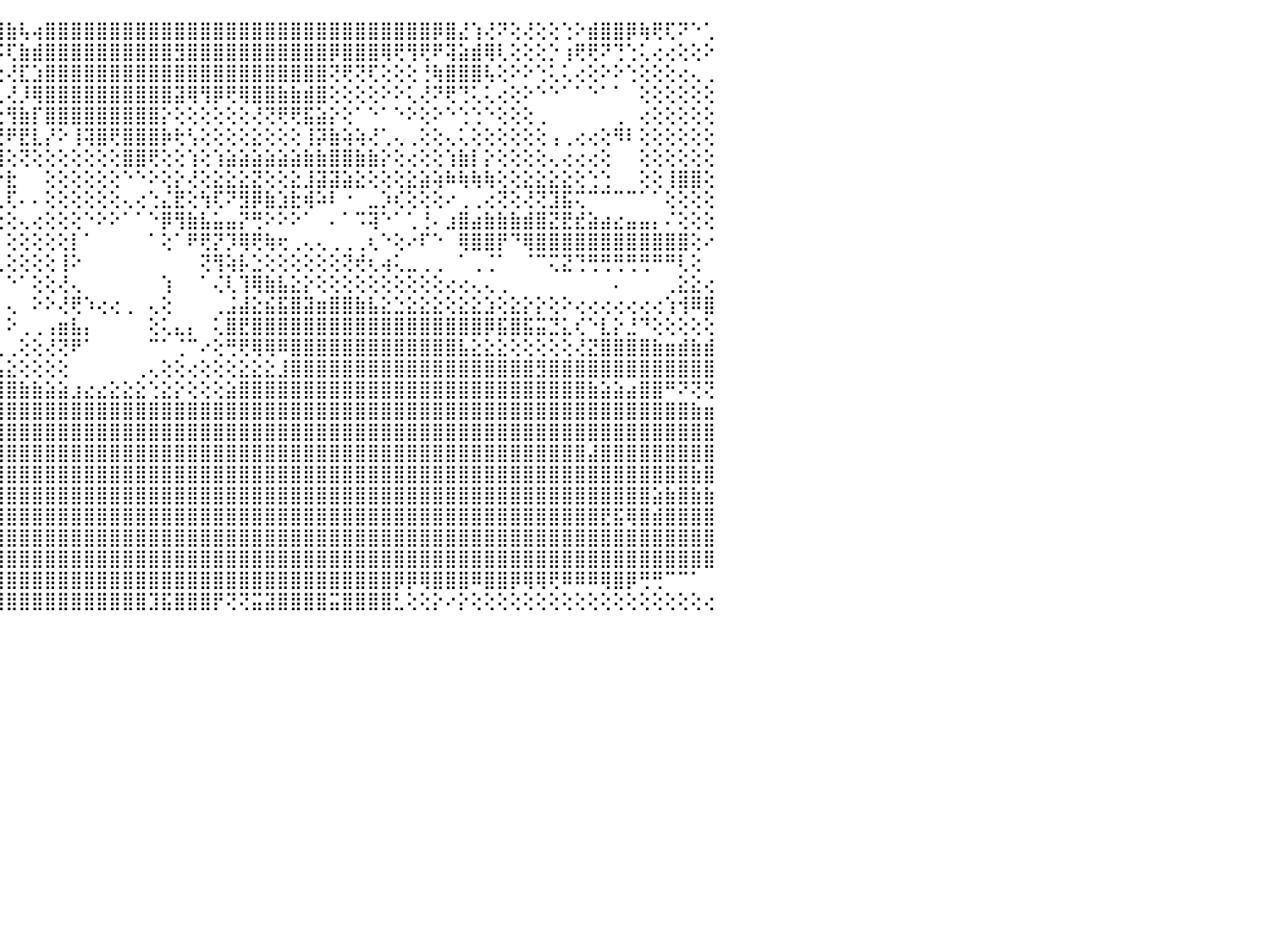

⣷⣽⡷⢕⣿⣿⣽⣯⣿⡏⢟⢟⢟⢟⢟⢟⢟⣟⣟⢝⢕⢕⢕⢕⢕⢕⢕⢹⢿⣕⢕⢜⢕⢖⢱⢕⡑⢕⢕⢕⢕⢕⢱⣿⢿⣷⢧⢴⣿⣿⣿⣿⣿⣿⣿⣿⣿⣿⣿⣿⣿⣿⣿⣿⣿⣿⣿⣿⣿⣿⣿⣿⣿⣿⣿⣿⣿⣿⡿⣿⣜⢱⢜⠝⢕⢜⢕⢕⢑⠕⣾⣿⣿⡿⢷⢟⢏⠝⠑⢁⠀
⣿⣽⣿⢇⣽⣿⣿⣿⣿⡇⠁⠁⠁⠁⠁⠁⠁⠘⠙⠙⠁⠁⠁⠁⠁⠁⠁⠁⠁⠀⠀⠑⠁⠕⠕⢕⢕⢜⢕⢇⢵⢵⢸⢷⡯⢏⣷⣾⣿⣿⣿⣿⣿⣿⣿⣿⣿⣿⣻⣿⣿⣿⣿⣿⣿⣿⣿⣿⣿⣿⡿⣿⣿⣿⢿⢟⢻⢟⠟⢽⣵⣾⢿⢇⢕⢕⢕⡑⢰⢟⢟⠝⢙⢑⢅⢔⢔⢕⢕⠕⠀
⣿⣻⣟⡇⣽⣿⣿⣿⣿⣿⠀⠀⠀⠀⠀⠀⠀⠀⠀⠀⠀⠀⠀⠀⠀⠀⠀⠀⢔⢔⢔⢄⢀⠀⢄⠀⠀⠑⠕⢕⢕⢕⢕⢪⢕⢜⣏⣱⣿⣿⣿⣿⣿⣿⣿⣿⣿⣿⣿⣿⣿⣿⣿⣿⣿⣿⣿⣿⣿⣿⢝⢟⢝⢏⢕⢕⢕⢘⢷⣿⣿⣿⢧⢕⠕⠕⢑⢅⢅⢔⢕⠕⠕⢑⢕⢕⢕⢔⢄⢀⠀
⣿⣽⡿⡕⢸⣾⣟⣿⣿⣟⠀⠀⠀⠀⠀⠀⠀⠀⠀⠀⠀⠀⠀⠀⠀⠀⠀⠀⠕⢕⢕⢕⢕⠕⢕⠀⠀⠀⠀⠁⠕⢕⢕⣼⢇⢜⡸⢿⣿⣿⣿⣿⣿⣿⣿⣿⣿⣿⣽⢿⢻⡿⢟⢿⣿⣿⣷⣷⣾⣿⢕⢕⢕⢕⠕⠕⢅⢜⠝⢟⢙⢅⢅⢔⢕⠕⠑⠑⠁⠁⠑⠁⠁⠀⢕⢕⢕⢕⢕⢕⠀
⣿⣿⣿⣵⢸⣯⣯⣿⣿⣿⠀⠀⠀⠀⠀⠀⠀⢀⢄⢔⢔⢄⢀⠀⠀⠀⠀⠀⠀⢕⢑⢑⠄⢀⢕⢑⢀⠀⠀⠀⢀⢕⣧⡻⢕⢻⣷⡏⣿⣿⣿⣿⣿⣿⣿⣿⣿⡕⢕⢕⢕⢕⢕⢕⢜⢝⢟⢟⣯⣵⡕⢕⠁⠑⠁⠑⠕⢕⠕⠑⢑⢑⠑⢕⢕⢕⢀⠀⠀⠀⠀⠀⢀⠀⢔⢕⢕⢕⢕⢕⠀
⣿⣿⣿⢵⢜⣟⣿⣻⣿⣿⠀⠀⠀⠀⠀⠀⠀⠀⠁⠁⠁⠁⠀⠀⠀⢔⢔⢐⣴⣵⣕⢔⢅⢔⢕⢕⢔⢶⢔⢔⢕⢕⢝⢟⢟⠟⣟⣇⡜⠕⢸⢽⣿⢟⣿⣿⣿⡷⢗⢣⢕⢕⢕⢕⣕⢕⢕⢕⢸⡽⣷⢵⢵⢜⢁⢄⢀⢕⢕⢄⢅⢕⢕⢕⢕⢕⢕⢠⢀⢔⢔⢕⠻⠇⢕⢕⢕⢕⢕⢕⠀
⣽⣿⣿⡸⢎⣽⢿⣿⣿⣿⢄⠀⠀⠀⠀⠀⠀⠀⠀⠀⠀⢀⢄⢔⢄⢄⢀⢀⢑⢜⢻⣿⣧⣕⢘⢕⢏⢕⢝⢕⢕⢔⢕⢕⢸⢕⢝⢕⢕⢕⢕⢕⢕⢕⣿⣿⢟⢕⢕⢱⢕⢱⣵⣵⣵⣵⣵⣵⣷⣷⣿⣿⣷⣷⡕⢕⢔⢕⢕⢱⣷⡇⡕⢕⢕⢕⢕⢄⢔⢔⢔⢕⠀⠀⢕⢕⢕⢕⢕⢕⠀
⣿⣿⣿⣜⡇⣯⣛⣿⣿⣿⡇⠀⠁⢕⢄⠀⠀⠀⢐⢰⢠⠴⢄⢶⢔⢤⢤⢠⣴⠵⢕⢜⠿⠙⠁⠀⠀⠀⠀⢀⢀⣴⣗⣾⡔⣗⠀⠀⢕⢕⢕⢕⢕⢕⠑⠑⠕⢕⡕⢜⢕⣕⣕⣕⣝⢕⢕⣕⣸⣽⣽⣵⣕⢕⢕⢕⣕⣵⢵⠷⢷⢷⢷⢕⢕⣕⣕⣕⣕⢕⢑⢑⠀⠀⢕⢕⢸⣿⣿⢕⠀
⡿⣿⣿⡏⣕⢾⢿⣿⣿⣿⡇⠀⠀⠀⠀⠀⠐⠕⠕⣷⢑⠀⢀⢄⢀⢀⢔⢔⢔⢕⢱⠷⠇⠀⠀⠀⠀⠀⠀⢱⣿⣿⣿⣿⢇⢏⠄⠄⢕⢕⢕⢕⢕⢕⢄⢔⢑⣌⣟⢕⢳⢏⠝⣻⡿⣷⣱⣗⢾⠵⠇⠐⠀⣀⡱⢎⢕⢕⢕⠔⢀⢀⢔⢝⢕⢜⢝⣹⣯⢍⠉⠉⠉⠉⠁⠁⢕⢕⢕⢕⠀
⣿⣿⣿⡏⣽⢟⣻⣿⣿⣿⡇⣴⡔⢄⠀⠀⠀⢁⢁⢙⢀⢄⢀⠁⠁⢁⠁⠑⢕⢕⢕⢔⢀⢀⢀⢐⢔⢄⢄⢜⢟⢟⡻⢏⣕⢕⢄⢔⢕⢕⢕⠑⠕⠕⠁⠁⠑⡿⢻⣷⣧⣥⣤⡝⢛⠕⠕⠕⠁⠀⠄⠁⠩⢽⠑⠁⢁⢘⠄⣰⣿⣴⣷⣷⣷⣾⣿⣝⣟⣞⣵⣴⣔⣤⣤⡄⠌⢕⢕⢕⠀
⣿⣾⣾⣿⢷⢸⡿⣿⣿⢿⣿⠝⠇⠁⢀⢀⢀⠕⠕⠕⠕⠑⠑⠑⠕⠕⠕⠄⠕⢕⣴⣶⡿⢇⢕⢕⢕⢕⢕⢕⣣⣿⣷⣿⡇⢕⢕⢕⢕⢕⡇⠁⠀⠀⠀⠀⠁⢕⠁⠟⢟⡝⡹⢿⢟⢷⢖⢀⢄⢄⢀⢀⢀⢆⠑⢕⠔⠏⠑⠀⢿⣿⣿⡟⠙⢿⣿⣿⣿⣿⣿⣿⣿⣿⣿⣿⣿⣿⢕⠔⠀
⣿⣽⣿⣿⢟⣺⣿⣿⣿⣿⣷⠀⢕⢔⢕⠑⠑⠀⠀⠀⠀⠀⠀⠀⠀⠀⠀⠀⢕⢸⣿⣿⡷⢕⣕⡹⣍⣝⡽⢿⣿⣿⣿⡿⢇⢕⢕⢕⢕⢸⠕⠀⠀⠀⠀⠀⠀⠀⠀⠀⢝⢻⢵⡧⣑⢕⢕⢕⢕⢕⢕⢝⢞⢆⢴⢅⣀⢀⢀⠀⠁⢀⢈⠁⠀⠈⠉⢍⣝⢙⢛⢛⢛⢛⢛⠛⠛⢇⢕⠀⠀
⣿⣿⣿⣿⢜⡵⢿⣿⣿⣿⣽⡔⠁⠑⠀⠀⠀⠀⠀⠀⠀⢀⣀⢀⠀⠄⠄⠄⠐⠑⢘⠝⠕⠕⠕⠕⠕⠕⠕⠕⠜⢝⢝⠑⠁⠑⠁⢕⢕⢜⢄⠀⠀⠀⠀⠀⠀⢱⠀⠀⠁⢌⢇⢹⢿⣷⣧⣕⡕⢕⢕⢕⢕⢕⢕⢕⢕⢕⢕⢔⢔⢄⢄⢀⠀⠀⠀⠀⠀⠀⠀⠀⠄⠀⠀⠀⢀⣕⣕⢔⠀
⠿⠿⠿⢟⢗⢗⢛⢛⢛⢛⢋⢑⢄⢔⢔⢕⢄⠀⠀⠀⠀⠀⠀⠀⠀⠀⠀⠀⢀⠐⠁⠀⠀⠀⣀⣀⣀⣀⠀⢀⠀⠁⠁⠀⠀⢄⠀⠕⠕⢜⢟⠱⢔⢔⢀⠀⢄⢕⠀⠀⠀⢀⣨⣼⣕⣮⣯⣿⣽⣶⣿⣿⣷⣧⣕⣑⣕⣕⣕⢕⣕⣕⣱⢕⣕⡕⡕⢕⠕⢔⢔⢔⢔⢔⢔⢔⢱⢺⠿⣿⠀
⠀⠀⠀⠀⢄⢔⢕⢕⢕⢕⢕⢕⢕⢕⢕⣱⢕⢔⢅⢅⢄⢄⢄⢐⣔⠔⡅⣅⣵⣴⡀⠀⠀⠀⢋⢾⠿⠿⠀⠀⠀⠀⠀⠀⠀⠕⢀⢀⢠⣶⣧⡄⠀⠀⠀⠀⢕⢅⣄⡄⠀⢅⣿⣟⣿⣿⣿⣿⣿⣿⣿⣿⣿⣿⣿⣿⣿⣿⣿⣿⣿⣿⡿⣯⣿⣯⣭⣙⣅⢎⠑⣇⡕⣘⠙⢕⢕⢕⢕⢕⠀
⣔⣔⣔⡕⢕⢼⢵⢵⢕⢅⢗⣇⣕⣕⣕⣱⣵⣵⣷⢷⢷⢾⢿⢿⣿⣿⣟⠟⢻⢝⢕⢀⢀⢀⢀⢀⢀⢀⢀⢀⢀⢀⢀⢀⢀⢀⢕⢕⢜⢝⠟⠁⠀⠀⠀⠀⠉⠁⢈⠉⠔⢕⢛⢟⢿⢿⠿⣿⣿⣿⣿⣿⣿⣿⣿⣿⣿⣿⣿⣿⣧⣕⣕⣕⢕⢕⢕⢕⢕⢜⣝⣿⣿⣿⣿⣷⣶⣾⣷⣾⠀
⣵⣵⣵⣵⣷⣷⣷⣾⣿⣿⣿⣿⣿⣿⣿⣿⣷⣷⣷⣷⣷⣷⣿⣿⣿⣿⣿⣷⣷⣷⣷⣷⣷⣥⣵⣵⣧⣵⣥⣥⣵⣵⣵⣵⣥⣕⢕⢕⢕⢕⠀⠀⠀⠀⠀⢀⢄⢕⢕⢔⢕⢕⢕⣕⣕⣕⣸⣿⣿⣿⣿⣿⣿⣿⣿⣿⣿⣿⣿⣿⣿⣿⣿⣿⣿⣿⣻⣿⣿⣿⣿⣿⣿⣿⣿⣿⣿⣿⣿⣿⠀
⣿⣿⣿⣿⣿⣿⣿⣿⡿⣿⣷⣿⣋⢏⢟⠻⠿⣿⣿⣿⢿⣿⣿⣿⣿⣿⣿⣿⣿⣿⣿⣿⣿⣿⣿⣿⣿⣿⣿⣿⣿⣿⣿⣿⣿⣿⣷⣷⣵⣵⣰⣔⣔⣕⣕⣕⢑⣕⡕⢕⢕⢕⣵⣿⣿⣿⣿⣿⣿⣿⣿⣿⣿⣿⣿⣿⣿⣿⣿⣿⣿⣿⣿⣿⣿⣿⣿⣿⣿⣿⣷⣵⣵⣴⣿⣿⠛⠝⢝⢝⠀
⣛⣿⣽⣧⣤⣿⣿⣿⣷⣶⣶⣿⣷⣵⣶⣷⣾⣿⣿⣿⣿⣿⣿⣿⣿⣿⣿⣿⣿⣿⣿⣿⣿⣿⣿⣿⣿⣿⣿⣿⣿⣿⣿⣿⣿⣿⣿⣿⣿⣿⣿⣿⣿⣿⣿⣿⣿⣿⣿⣿⣿⣿⣿⣿⣿⣿⣿⣿⣿⣿⣿⣿⣿⣿⣿⣿⣿⣿⣿⣿⣿⣿⣿⣿⣿⣿⣿⣿⣿⣿⣿⣿⣿⣿⣿⣿⣿⣿⣷⣶⠀
⣷⣿⣿⣿⣿⣿⣿⣿⣿⣿⣿⣿⣿⣿⣿⣿⣿⣿⣿⣿⣿⣿⣿⣿⣿⣿⣿⣿⣿⣿⣿⣿⣿⣿⣿⣿⣿⣿⣿⣿⣿⣿⣿⣿⣿⣿⣿⣿⣿⣿⣿⣿⣿⣿⣿⣿⣿⣿⣿⣿⣿⣿⣿⣿⣿⣿⣿⣿⣿⣿⣿⣿⣿⣿⣿⣿⣿⣿⣿⣿⣿⣿⣿⣿⣿⣿⣿⣿⣿⣿⣿⣿⣿⣿⣿⣿⣿⣿⣿⣿⠀
⣿⣿⣿⣿⣿⣿⣿⣿⣿⣿⣿⣿⣿⣿⣿⣿⣿⣿⣿⣿⣿⣿⣿⣿⣿⣿⣿⣿⣿⣿⣿⣿⣿⣿⣿⣿⣿⣿⣿⣿⣿⣿⣿⣿⣿⣿⣿⣿⣿⣿⣿⣿⣿⣿⣿⣿⣿⣿⣿⣿⣿⣿⣿⣿⣿⣿⣿⣿⣿⣿⣿⣿⣿⣿⣿⣿⣿⣿⣿⣿⣿⣿⣿⣿⣿⣿⣿⣿⣿⣿⣼⣿⣿⣿⣿⣿⣿⣿⣿⣿⠀
⣿⣿⣿⢿⢿⢿⢿⢿⢿⢿⣿⣿⣿⣿⣿⣿⣿⣿⣿⣿⣿⣿⣿⣿⣿⣿⣿⣿⣿⣿⣿⣿⣿⣿⣿⣿⣿⣿⣿⣿⣿⣿⣿⣿⣿⣿⣿⣿⣿⣿⣿⣿⣿⣿⣿⣿⣿⣿⣿⣿⣿⣿⣿⣿⣿⣿⣿⣿⣿⣿⣿⣿⣿⣿⣿⣿⣿⣿⣿⣿⣿⣿⣿⣿⣿⣿⣿⣿⣿⣿⣿⣿⣿⣿⣿⣿⣿⣿⣷⣿⠀
⣭⢕⢕⢕⢕⢑⢕⢕⢈⣿⣿⣿⣿⣿⣿⣿⣿⣿⣿⣿⣿⣿⣿⣿⣿⣿⣿⣿⣿⣿⣿⣿⣿⣿⣿⣿⣿⣿⣿⣿⣿⣿⣿⣿⣿⣿⣿⣿⣿⣿⣿⣿⣿⣿⣿⣿⣿⣿⣿⣿⣿⣿⣿⣿⣿⣿⣿⣿⣿⣿⣿⣿⣿⣿⣿⣿⣿⣿⣿⣿⣿⣿⣿⣿⣿⣿⣿⣿⣿⣿⣿⣿⣿⣿⣿⣵⣷⣿⣷⣷⠀
⠄⠃⠈⢵⣕⣱⣶⣾⣿⣿⣿⣿⣿⣿⣿⣿⣿⣿⣿⣿⣿⣿⣿⣿⣿⣿⣿⣿⣿⣿⣿⣿⣿⣿⣿⣿⣿⣿⣿⣿⣿⣿⣿⣿⣿⣿⣿⣿⣿⣿⣿⣿⣿⣿⣿⣿⣿⣿⣿⣿⣿⣿⣿⣿⣿⣿⣿⣿⣿⣿⣿⣿⣿⣿⣿⣿⣿⣿⣿⣿⣿⣿⣿⣿⣿⣿⣿⣿⣿⣿⣿⣟⣯⢿⣿⣾⣿⣿⣿⣿⠀
⠿⢶⣿⣿⣿⣿⣿⣿⣿⣿⣿⣿⣿⣿⣿⣿⣿⣿⣿⣿⣿⣿⣿⣿⣿⣿⣿⣿⣿⣿⣿⣿⣿⣿⣿⣿⣿⣿⣿⣿⣿⣿⣿⣿⣿⣿⣿⣿⣿⣿⣿⣿⣿⣿⣿⣿⣿⣿⣿⣿⣿⣿⣿⣿⣿⣿⣿⣿⣿⣿⣿⣿⣿⣿⣿⣿⣿⣿⣿⣿⣿⣿⣿⣿⣿⣿⣿⣿⣿⣿⣿⣿⣿⣿⣿⣿⣿⣿⣿⣿⠀
⢕⢈⠻⠿⣿⣿⣿⣿⣿⣿⣿⣿⣿⣿⣿⣿⣿⣿⣿⣿⣿⣿⣿⣿⣿⣿⣿⣿⣿⣿⣿⣿⣿⣿⣿⣿⣿⣿⣿⣿⣿⣿⣿⣿⣿⣿⣿⣿⣿⣿⣿⣿⣿⣿⣿⣿⣿⣿⣿⣿⣿⣿⣿⣿⣿⣿⣿⣿⣿⣿⣿⣿⣿⣿⣿⣿⣿⣿⣿⣿⣿⣿⣿⣿⣿⣿⣿⣿⣿⣿⣿⣿⣿⣿⣿⣿⣿⣿⣿⣿⠀
⢝⠑⣴⣿⣿⣿⣿⣿⣿⣿⣿⣿⣿⣿⣿⣿⣿⣿⣿⣿⣿⣿⣿⣿⣿⣿⣿⣿⣿⣿⣿⣿⣿⣿⣿⣿⣿⣿⣿⣿⣿⣿⣿⣿⣿⣿⣿⣿⣿⣿⣿⣿⣿⣿⣿⣿⣿⣿⣿⣿⣿⣿⣿⣿⣿⣿⣿⣿⣿⣿⣿⣿⣿⣿⣿⡿⡿⢿⣿⣿⣿⠿⣿⣿⡿⢿⢿⢟⠿⠿⠿⢿⣿⡿⢛⢛⠉⠉⠁⠀⠀
⢗⢄⢙⣿⣿⣿⣿⣿⣿⣿⣿⣿⣿⣿⣿⣿⣿⣿⣿⣿⣿⣿⣿⣿⣿⣿⣿⠿⠛⣿⣿⣿⣿⣿⣿⣿⣿⣿⣿⣿⣿⣿⣿⣿⣿⣿⣿⣿⣿⣿⣿⣿⣿⣿⣿⣿⣹⣯⣿⣿⣿⡟⢝⢝⣭⣽⣿⣿⣿⣿⣭⣿⣿⣿⣿⣃⢕⢕⡕⠔⡕⢕⢕⢕⢕⢕⢕⢕⢕⢕⢕⢕⢕⢕⢕⢕⢕⢕⢕⢔⠀
⠀⠀⠀⠀⠀⠀⠀⠀⠀⠀⠀⠀⠀⠀⠀⠀⠀⠀⠀⠀⠀⠀⠀⠀⠀⠀⠀⠀⠀⠀⠀⠀⠀⠀⠀⠀⠀⠀⠀⠀⠀⠀⠀⠀⠀⠀⠀⠀⠀⠀⠀⠀⠀⠀⠀⠀⠀⠀⠀⠀⠀⠀⠀⠀⠀⠀⠀⠀⠀⠀⠀⠀⠀⠀⠀⠀⠀⠀⠀⠀⠀⠀⠀⠀⠀⠀⠀⠀⠀⠀⠀⠀⠀⠀⠀⠀⠀⠀⠀⠀⠀